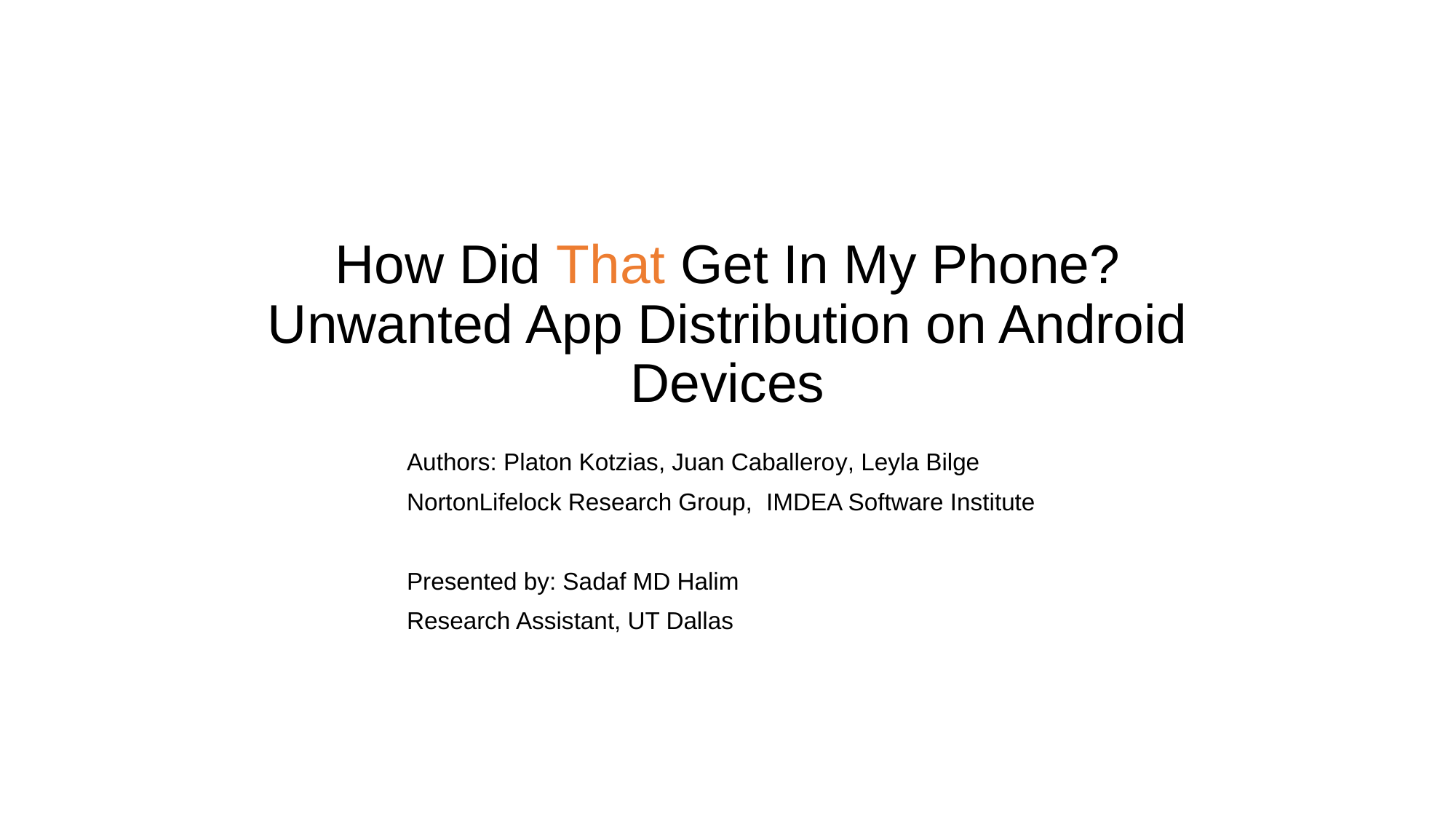

# How Did That Get In My Phone? Unwanted App Distribution on Android Devices
Authors: Platon Kotzias, Juan Caballeroy, Leyla Bilge
NortonLifelock Research Group,  IMDEA Software Institute

Presented by: Sadaf MD Halim
Research Assistant, UT Dallas